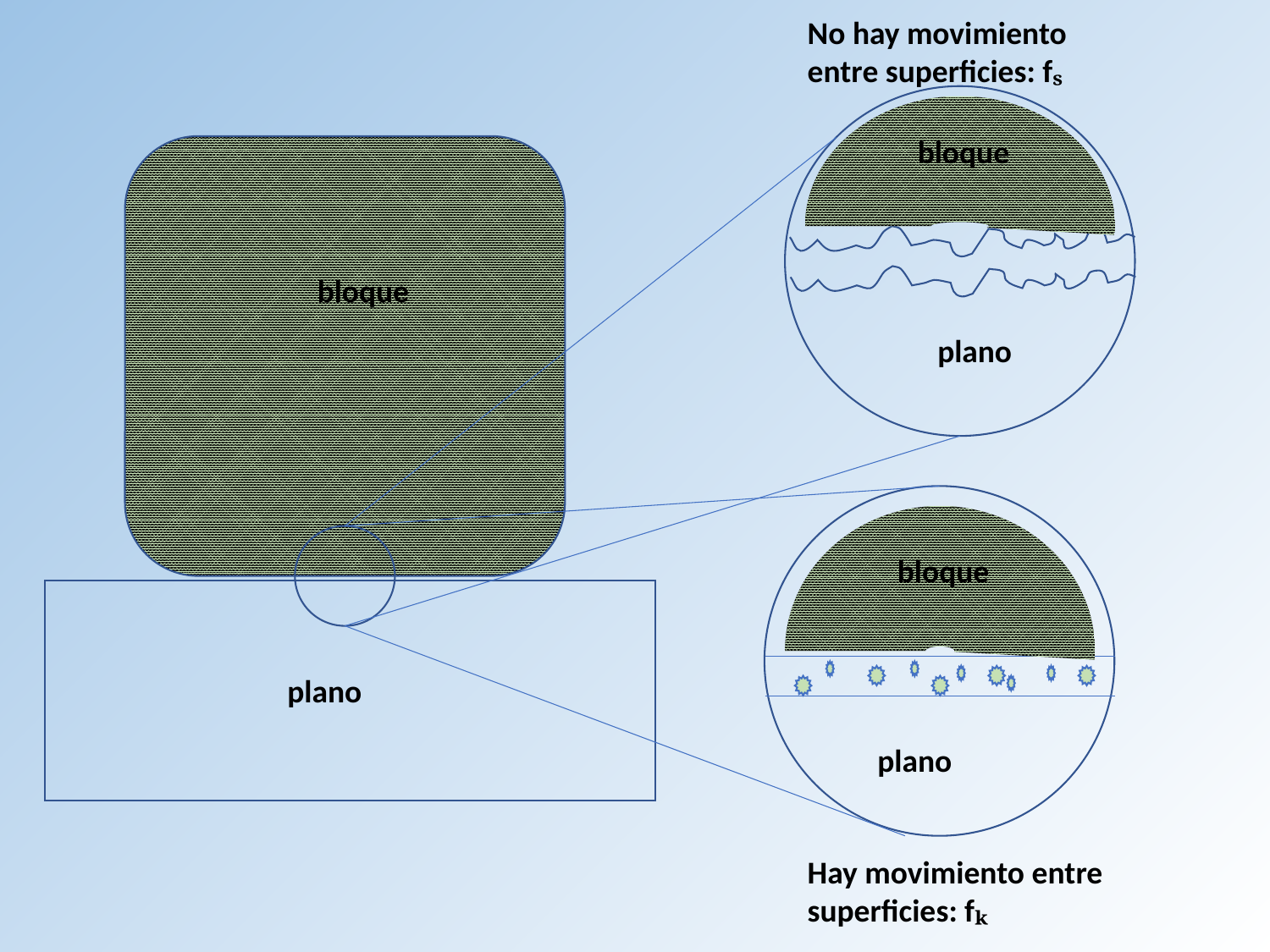

No hay movimiento entre superficies: fₛ

bloque

bloque

plano

bloque

plano

plano
Hay movimiento entre superficies: fₖ